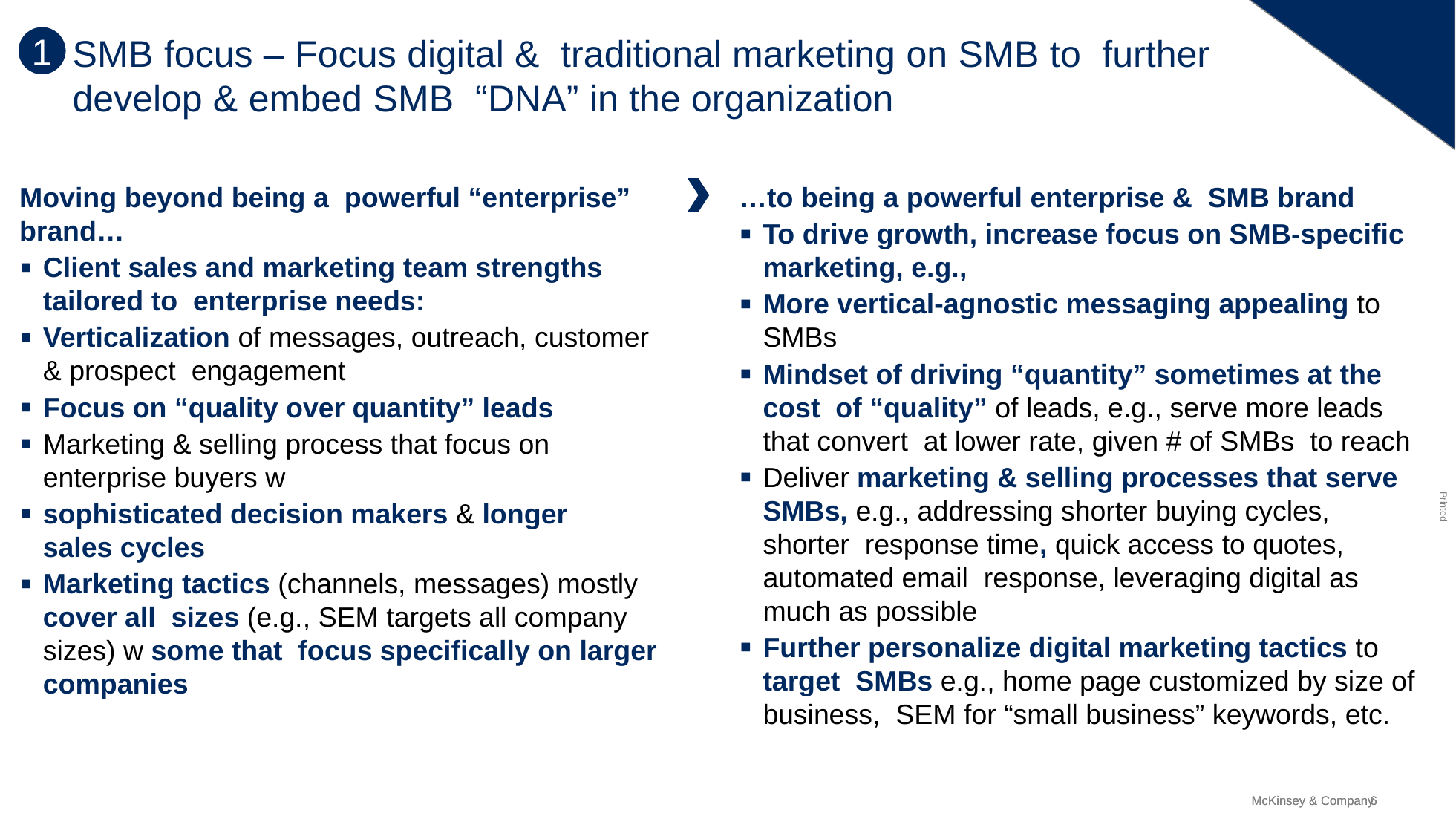

1
# SMB focus – Focus digital &  traditional marketing on SMB to  further develop & embed SMB  “DNA” in the organization
Moving beyond being a  powerful “enterprise” brand…
Client sales and marketing team strengths tailored to  enterprise needs:
Verticalization of messages, outreach, customer & prospect  engagement
Focus on “quality over quantity” leads
Marketing & selling process that focus on enterprise buyers w
sophisticated decision makers & longer
sales cycles
Marketing tactics (channels, messages) mostly cover all  sizes (e.g., SEM targets all company sizes) w some that  focus specifically on larger companies

…to being a powerful enterprise &  SMB brand
To drive growth, increase focus on SMB-specific  marketing, e.g.,
More vertical-agnostic messaging appealing to SMBs
Mindset of driving “quantity” sometimes at the cost  of “quality” of leads, e.g., serve more leads that convert  at lower rate, given # of SMBs  to reach
Deliver marketing & selling processes that serve  SMBs, e.g., addressing shorter buying cycles, shorter  response time, quick access to quotes, automated email  response, leveraging digital as much as possible
Further personalize digital marketing tactics to target  SMBs e.g., home page customized by size of business,  SEM for “small business” keywords, etc.